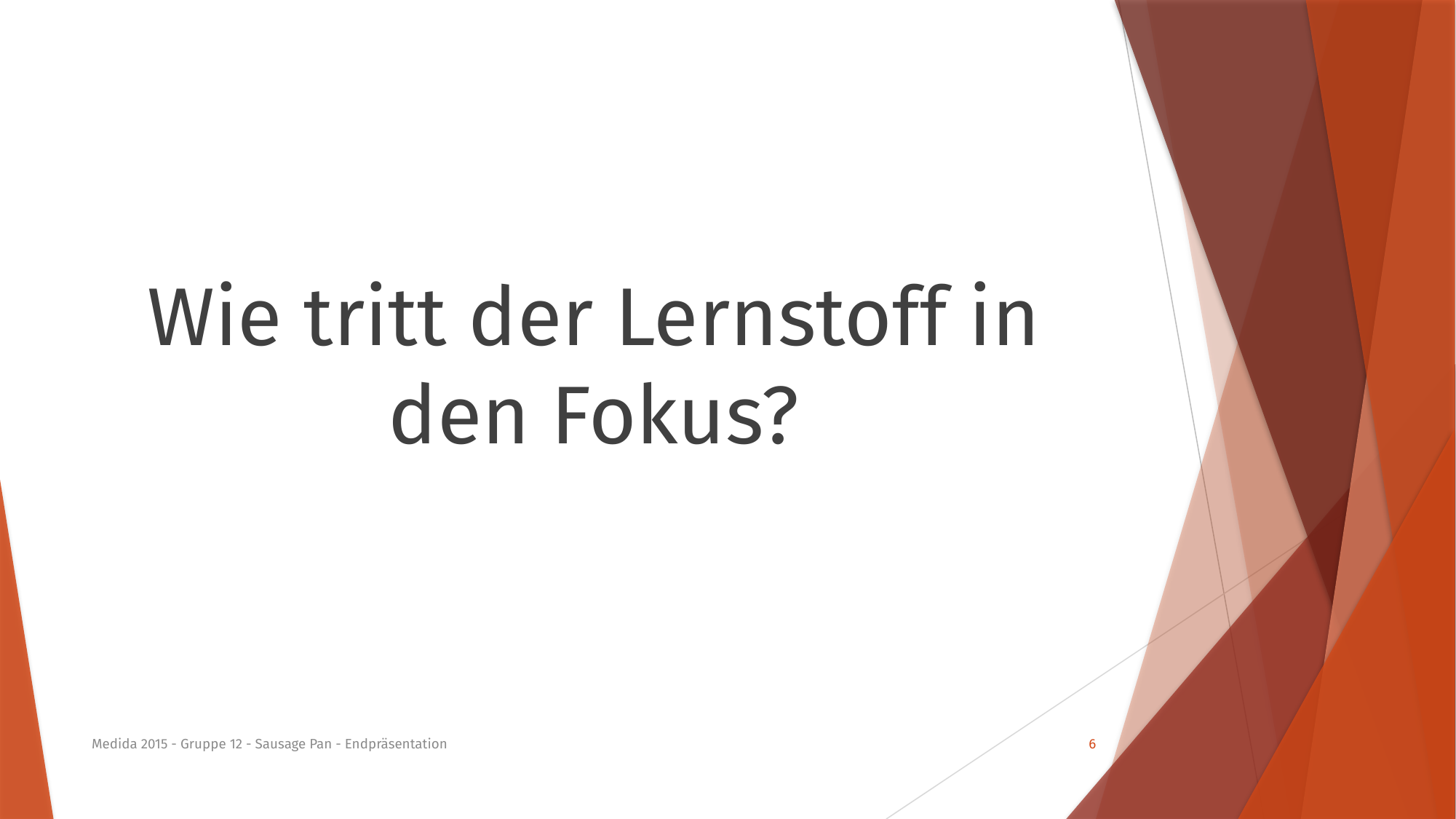

#
Wie tritt der Lernstoff in den Fokus?
Medida 2015 - Gruppe 12 - Sausage Pan - Endpräsentation
6